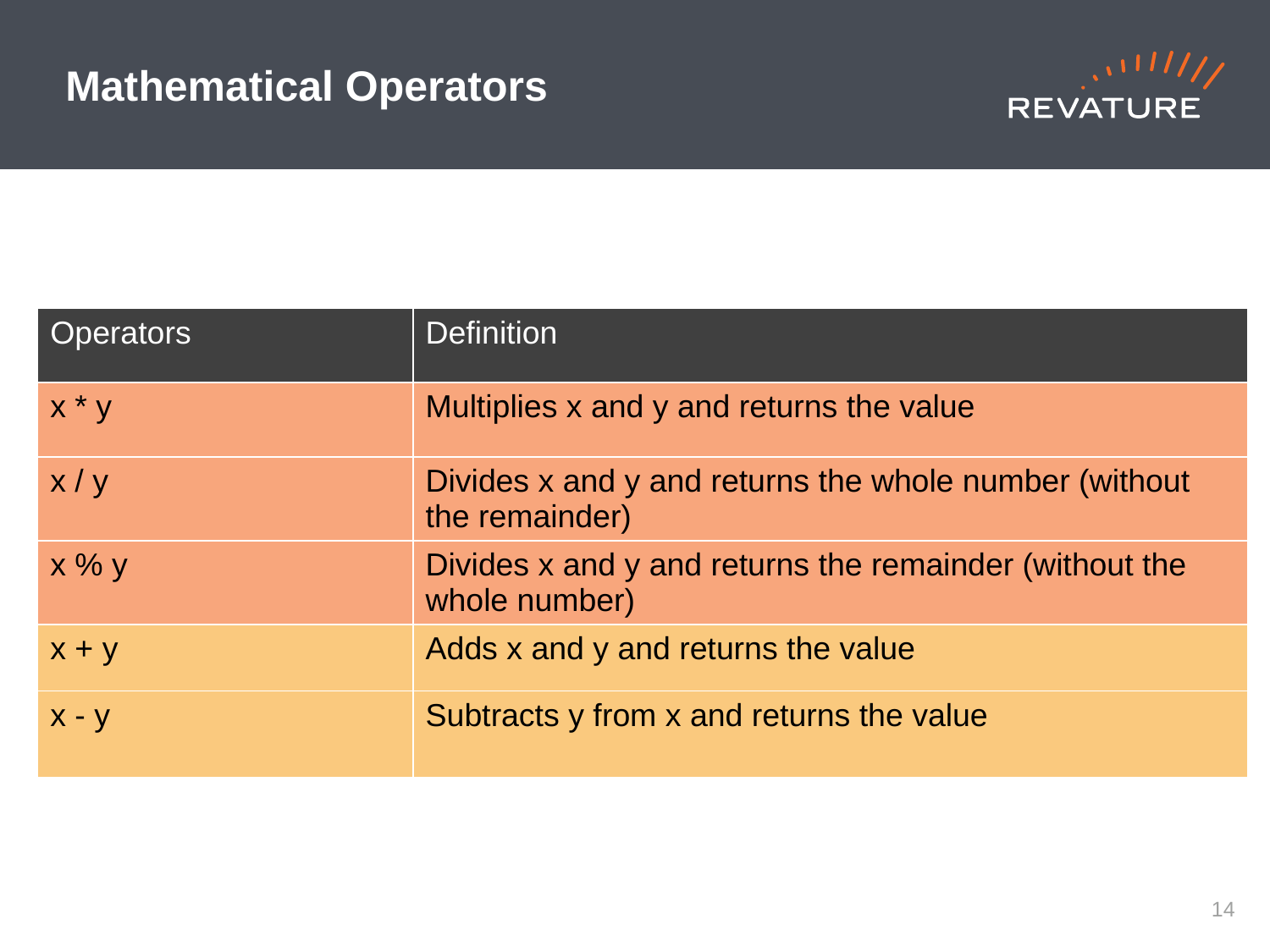

# Mathematical Operators
| Operators | Definition |
| --- | --- |
| x \* y | Multiplies x and y and returns the value |
| x / y | Divides x and y and returns the whole number (without the remainder) |
| x % y | Divides x and y and returns the remainder (without the whole number) |
| x + y | Adds x and y and returns the value |
| x - y | Subtracts y from x and returns the value |
14